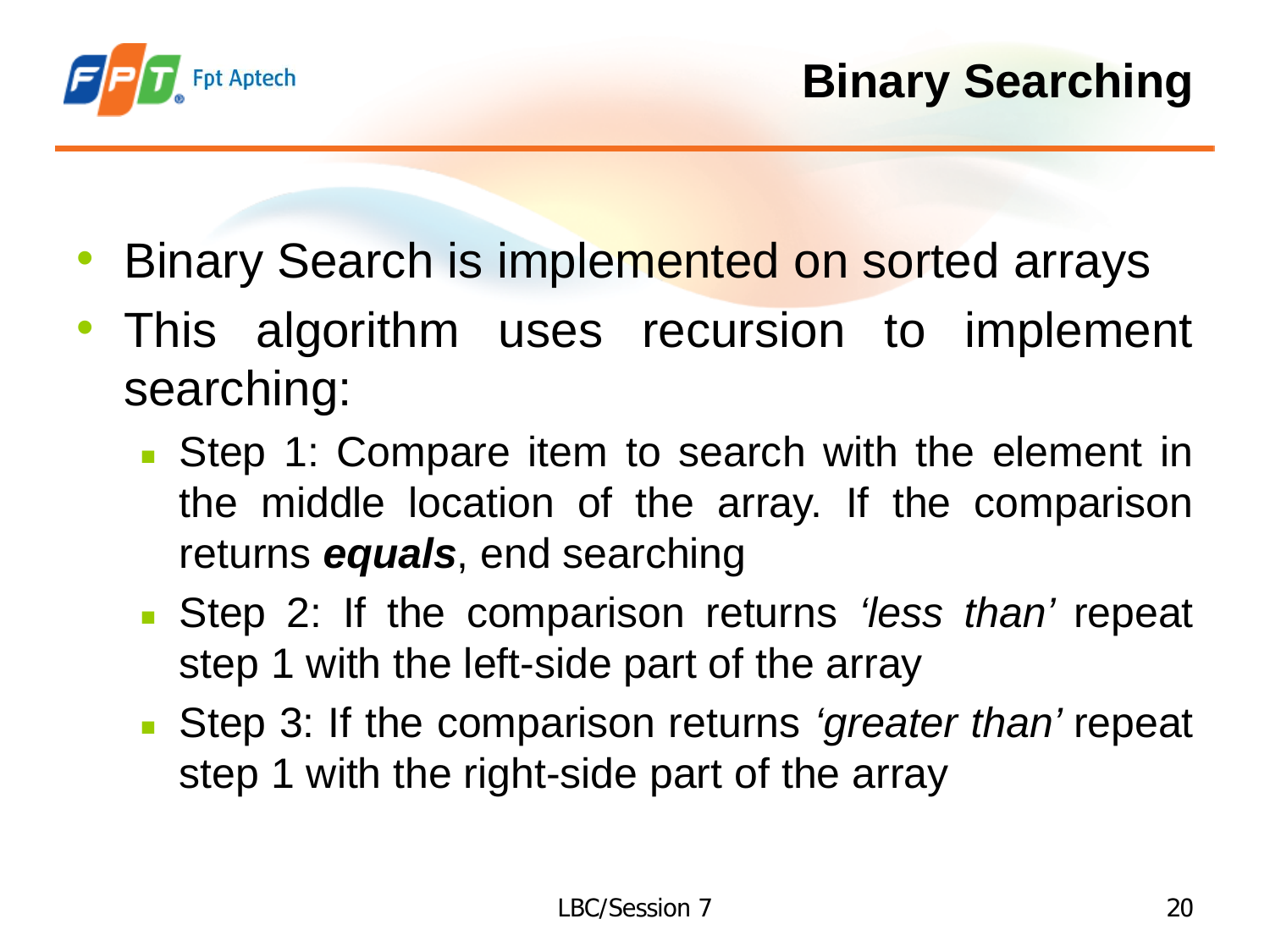

# Binary Searching
Binary Search is implemented on sorted arrays
This algorithm uses recursion to implement searching:
Step 1: Compare item to search with the element in the middle location of the array. If the comparison returns equals, end searching
Step 2: If the comparison returns ‘less than’ repeat step 1 with the left-side part of the array
Step 3: If the comparison returns ‘greater than’ repeat step 1 with the right-side part of the array
LBC/Session 7
20